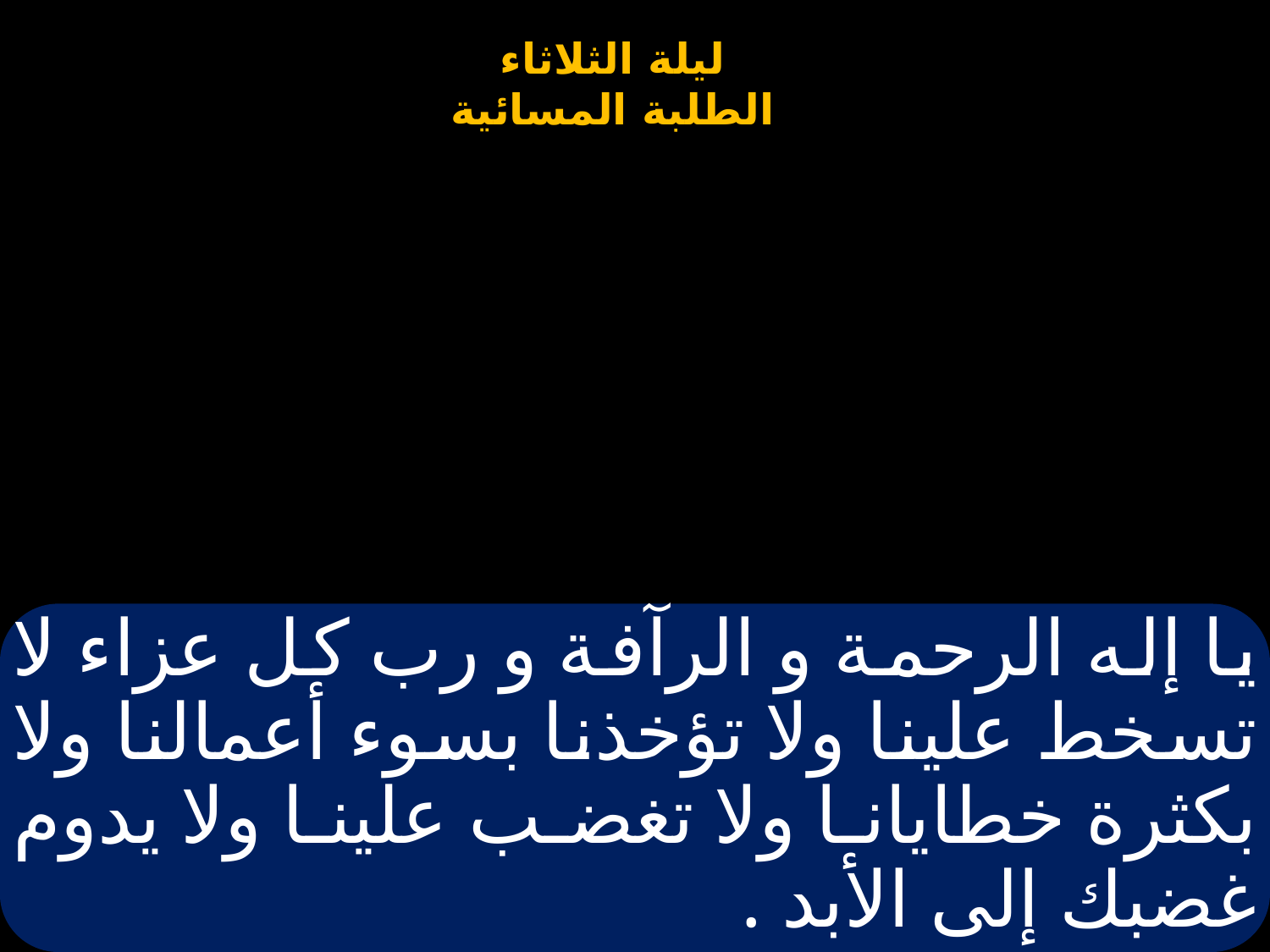

# يا إله الرحمة و الرآفة و رب كل عزاء لا تسخط علينا ولا تؤخذنا بسوء أعمالنا ولا بكثرة خطايانا ولا تغضب علينا ولا يدوم غضبك إلى الأبد .